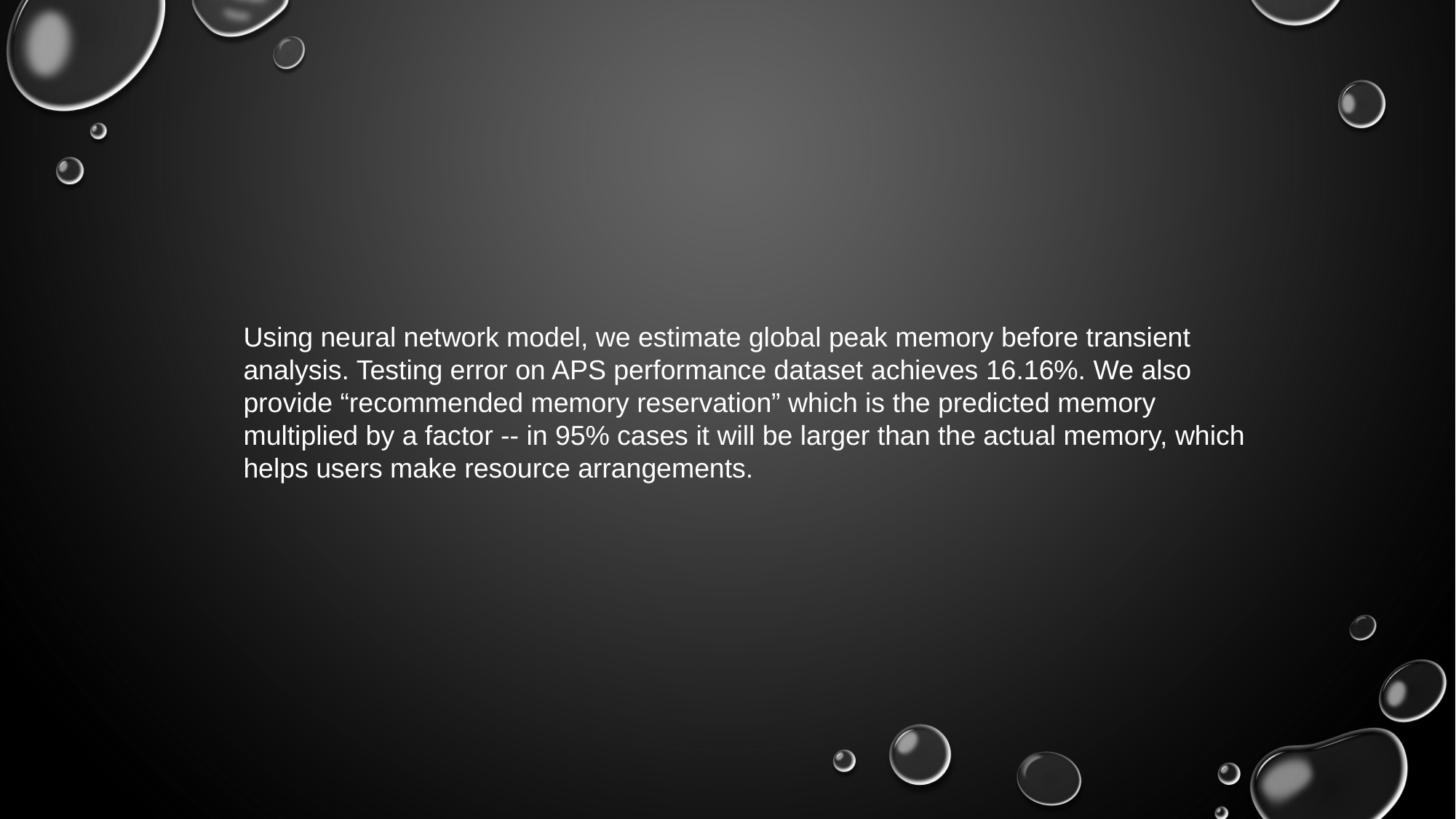

Using neural network model, we estimate global peak memory before transient analysis. Testing error on APS performance dataset achieves 16.16%. We also provide “recommended memory reservation” which is the predicted memory multiplied by a factor -- in 95% cases it will be larger than the actual memory, which helps users make resource arrangements.